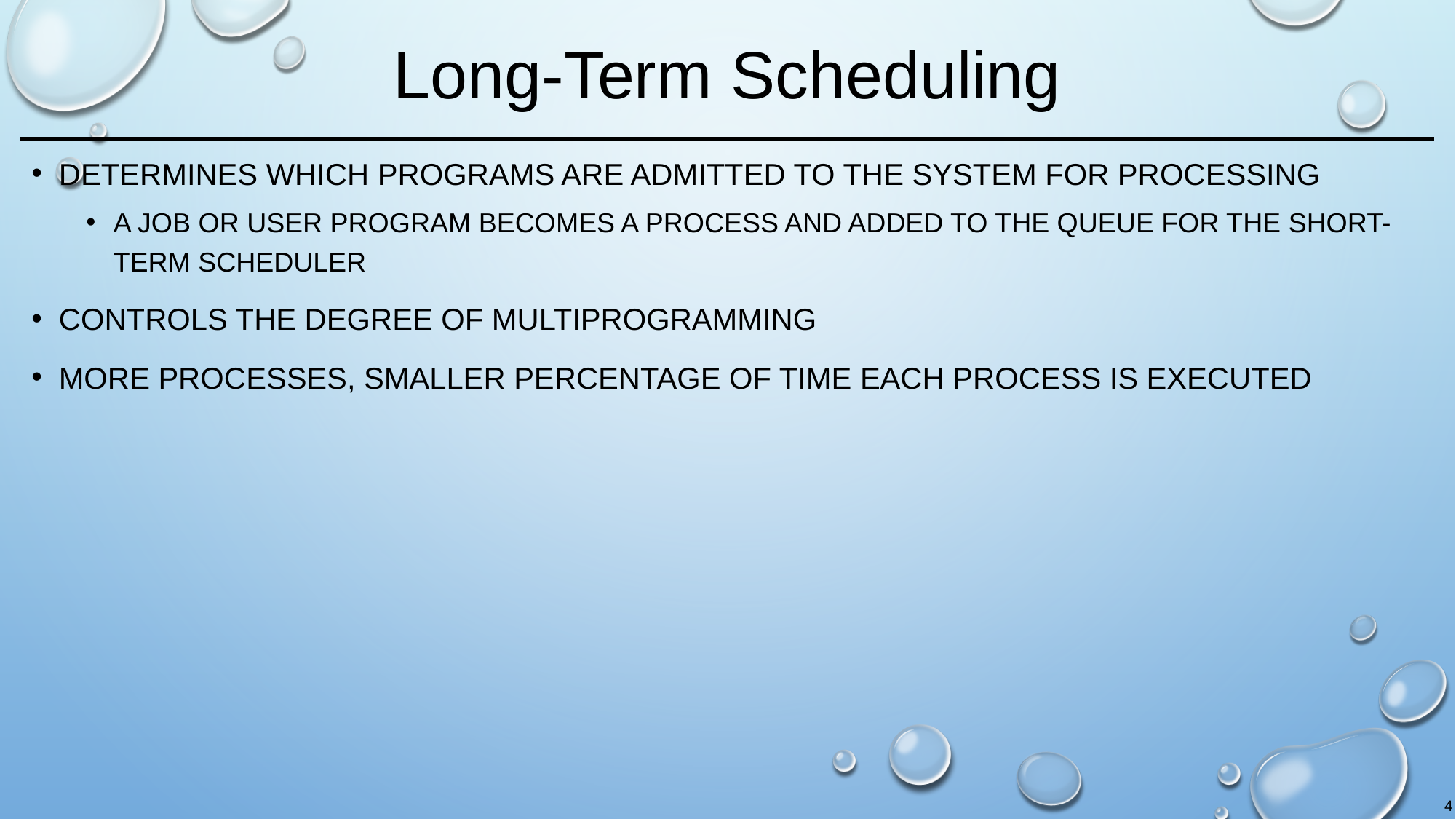

# Long-Term Scheduling
Determines which programs are admitted to the system for processing
A job or user program becomes a process and added to the queue for the short-term scheduler
Controls the degree of multiprogramming
More processes, smaller percentage of time each process is executed
4